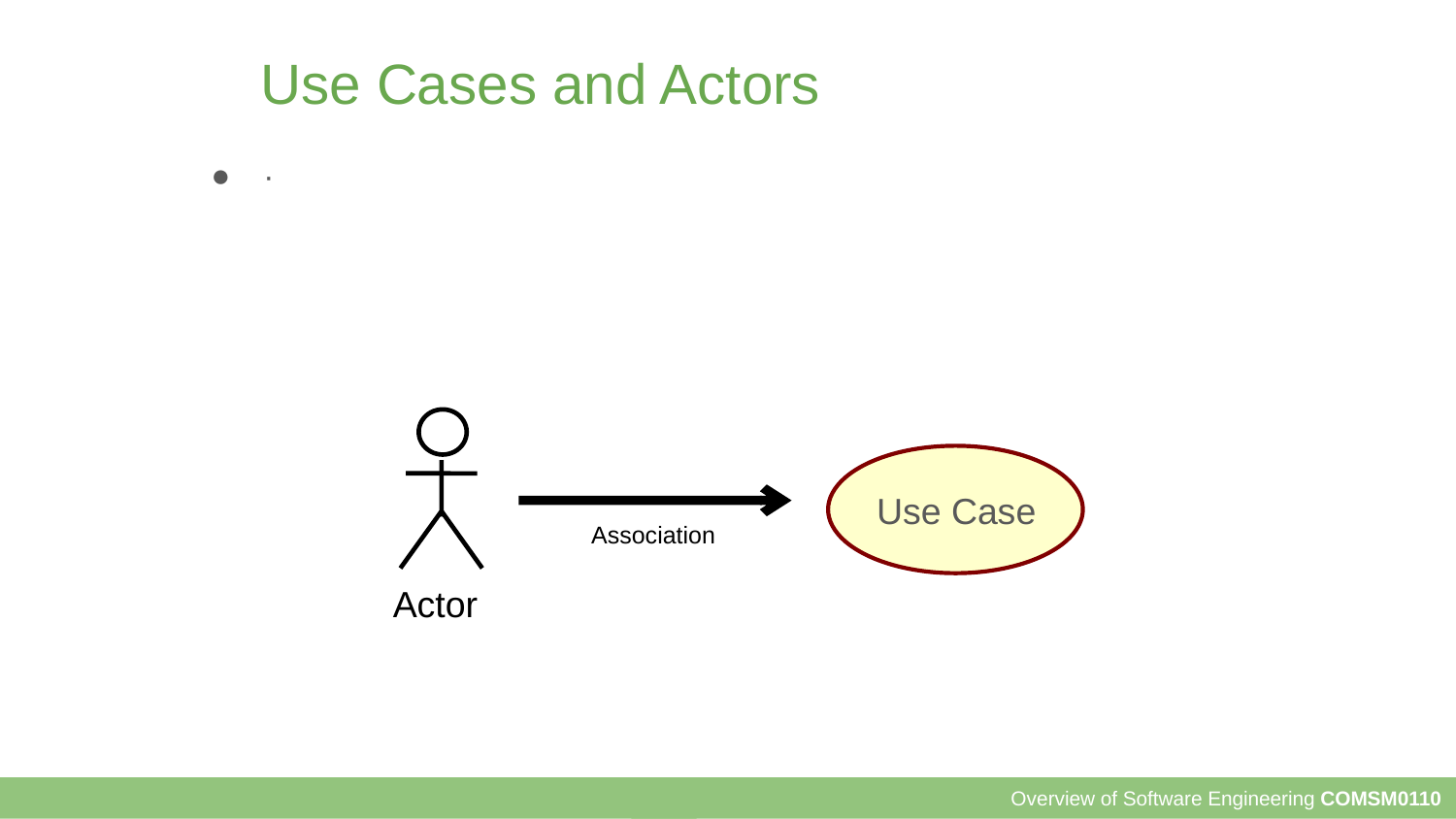

# Use Cases and Actors
·

Use Case

Association
Actor